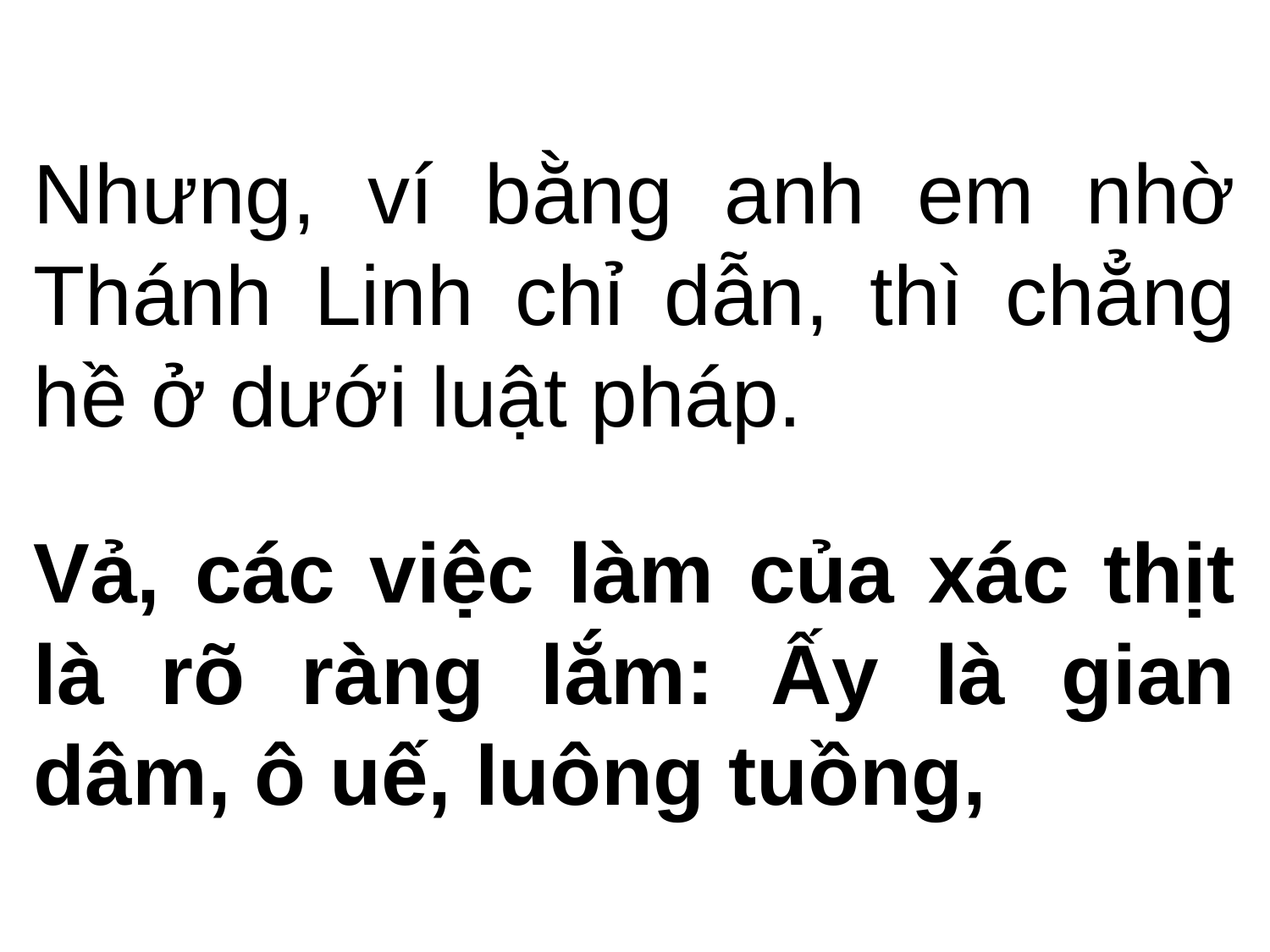

Nhưng, ví bằng anh em nhờ Thánh Linh chỉ dẫn, thì chẳng hề ở dưới luật pháp.

Vả, các việc làm của xác thịt là rõ ràng lắm: Ấy là gian dâm, ô uế, luông tuồng,